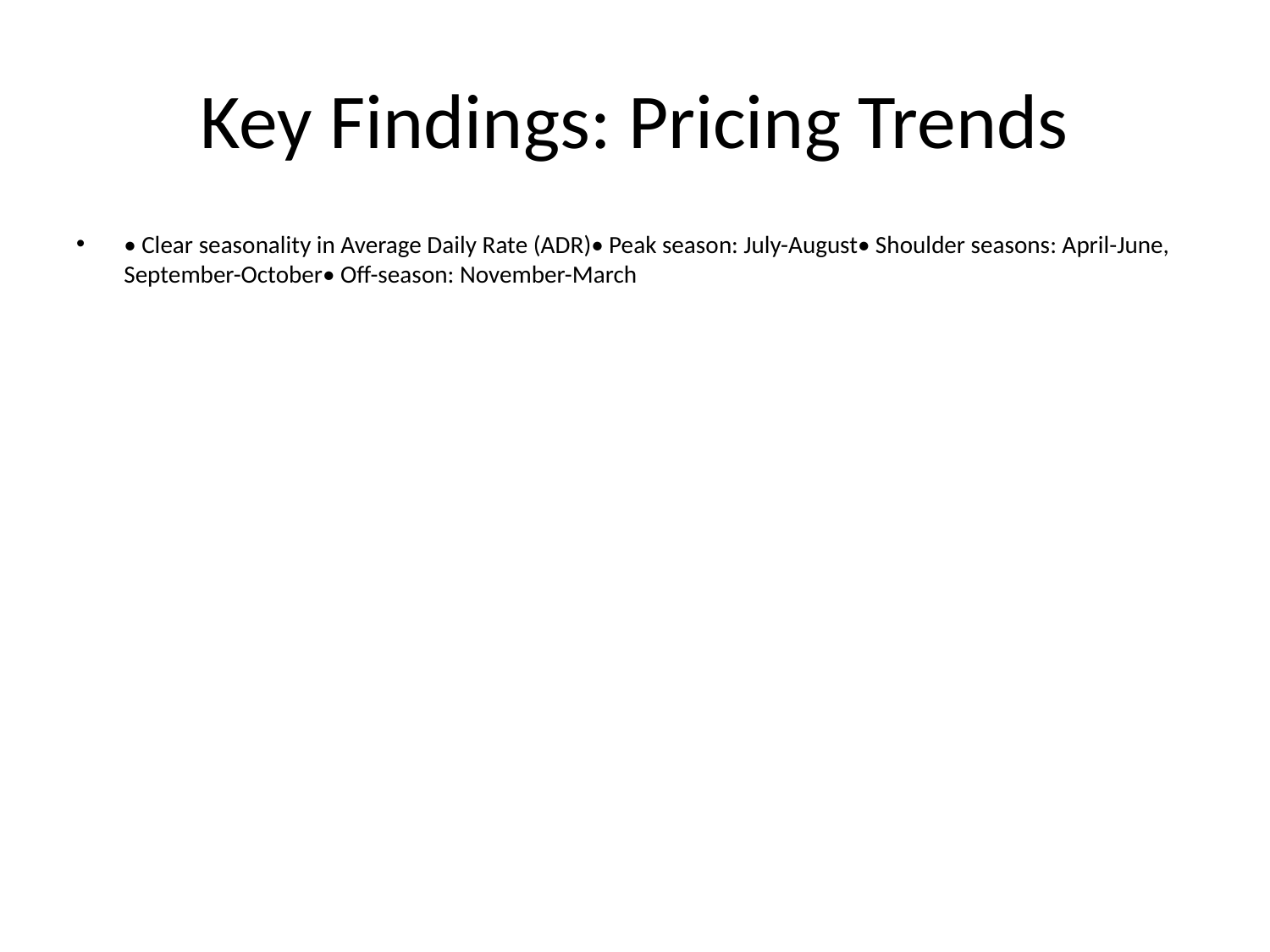

# Key Findings: Pricing Trends
• Clear seasonality in Average Daily Rate (ADR)• Peak season: July-August• Shoulder seasons: April-June, September-October• Off-season: November-March